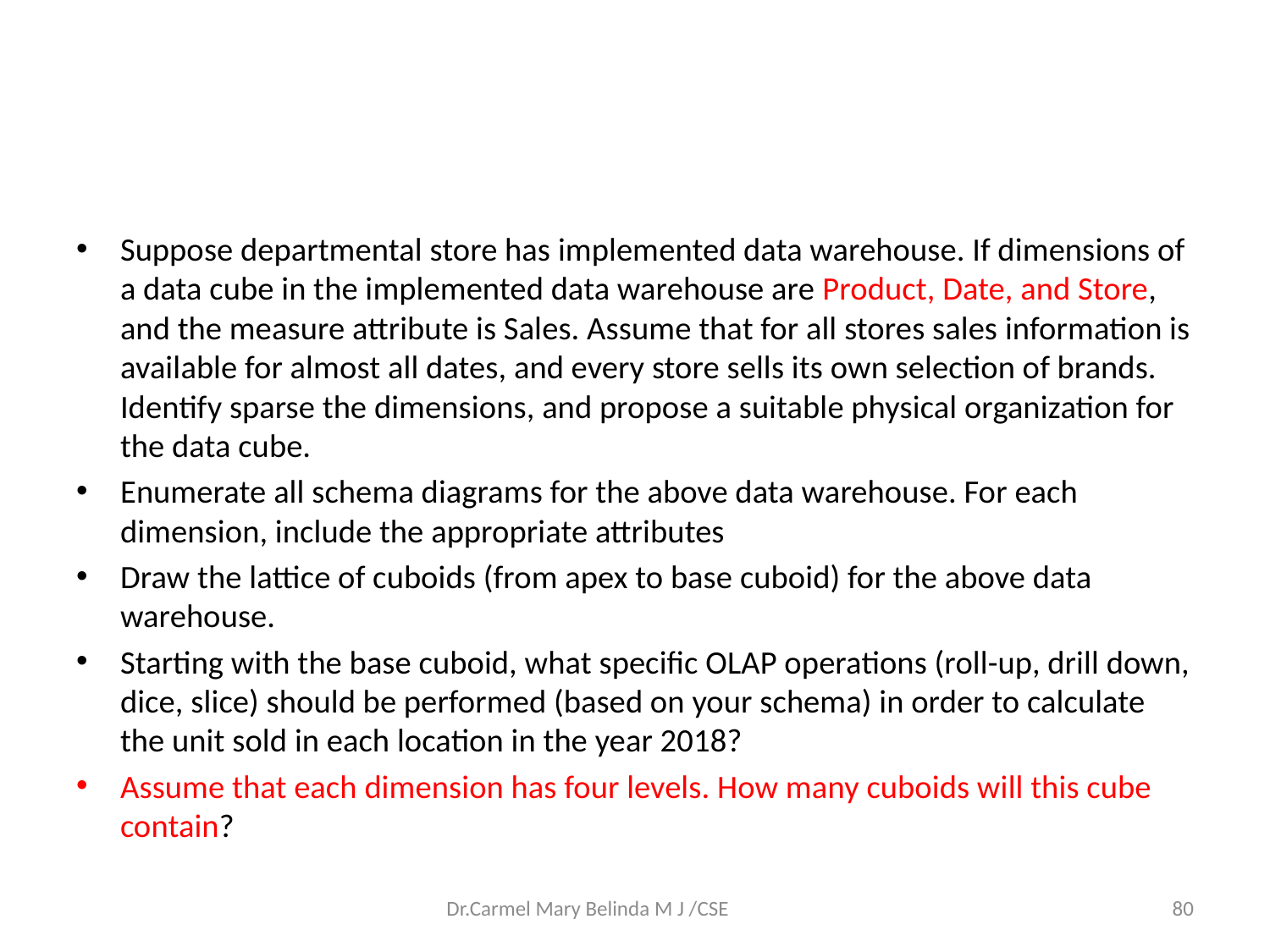

#
Suppose departmental store has implemented data warehouse. If dimensions of a data cube in the implemented data warehouse are Product, Date, and Store, and the measure attribute is Sales. Assume that for all stores sales information is available for almost all dates, and every store sells its own selection of brands. Identify sparse the dimensions, and propose a suitable physical organization for the data cube.
Enumerate all schema diagrams for the above data warehouse. For each dimension, include the appropriate attributes
Draw the lattice of cuboids (from apex to base cuboid) for the above data warehouse.
Starting with the base cuboid, what specific OLAP operations (roll-up, drill down, dice, slice) should be performed (based on your schema) in order to calculate the unit sold in each location in the year 2018?
Assume that each dimension has four levels. How many cuboids will this cube contain?
Dr.Carmel Mary Belinda M J /CSE
80